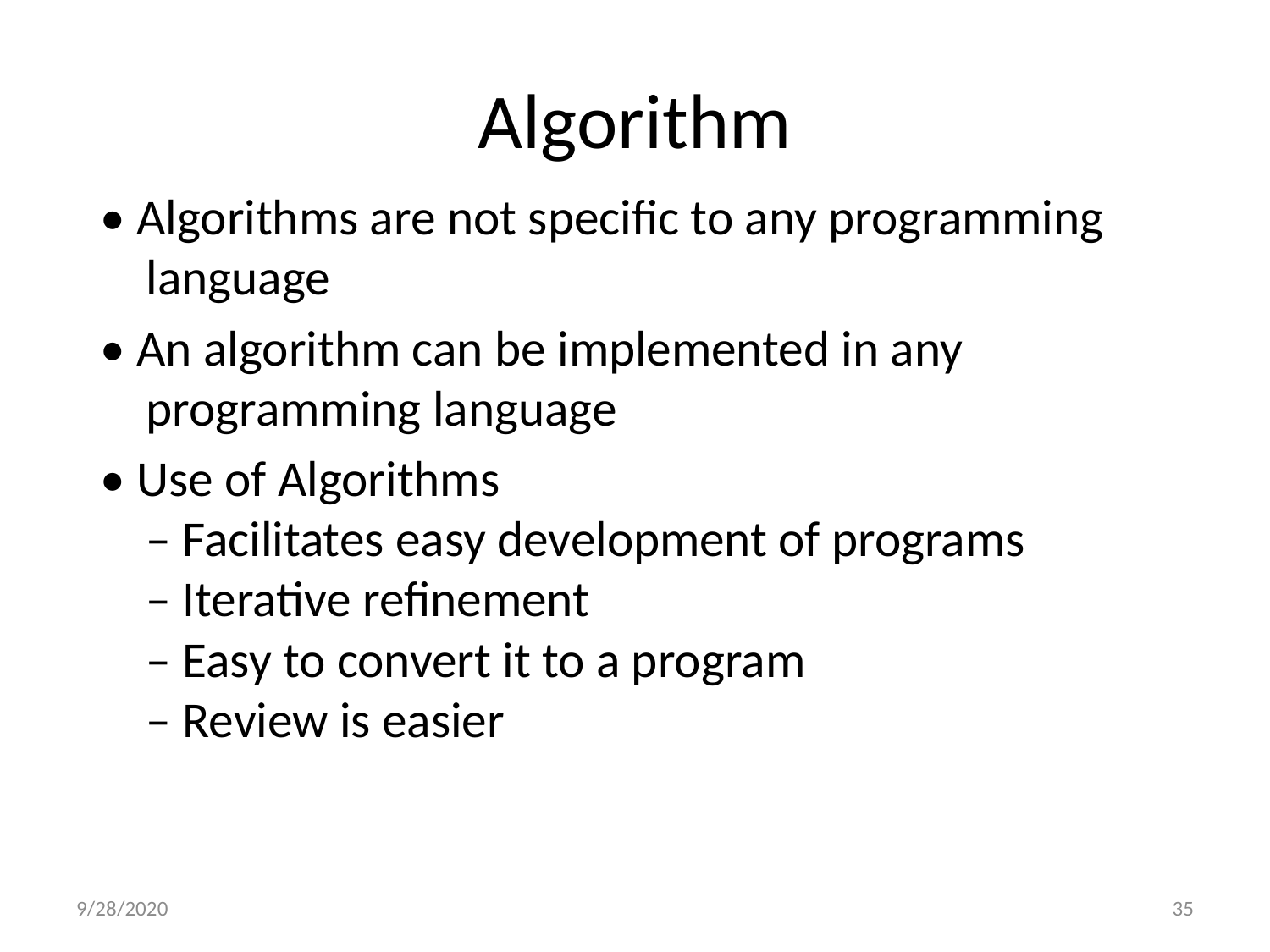

# Algorithm
• Algorithms are not specific to any programming language
• An algorithm can be implemented in any programming language
• Use of Algorithms
– Facilitates easy development of programs
– Iterative refinement
– Easy to convert it to a program
– Review is easier
9/28/2020
35